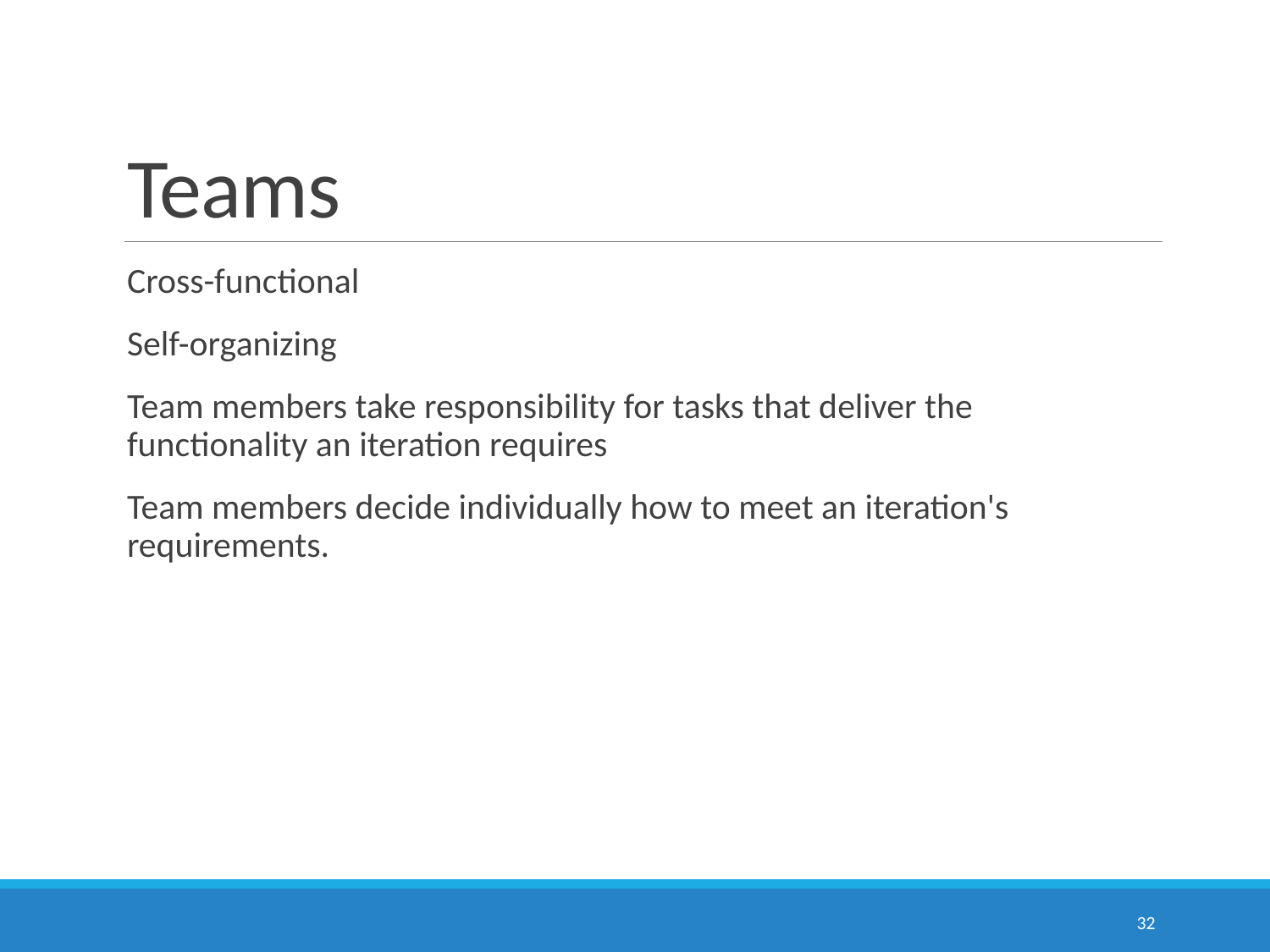

# Teams
Cross-functional
Self-organizing
Team members take responsibility for tasks that deliver the functionality an iteration requires
Team members decide individually how to meet an iteration's requirements.

32